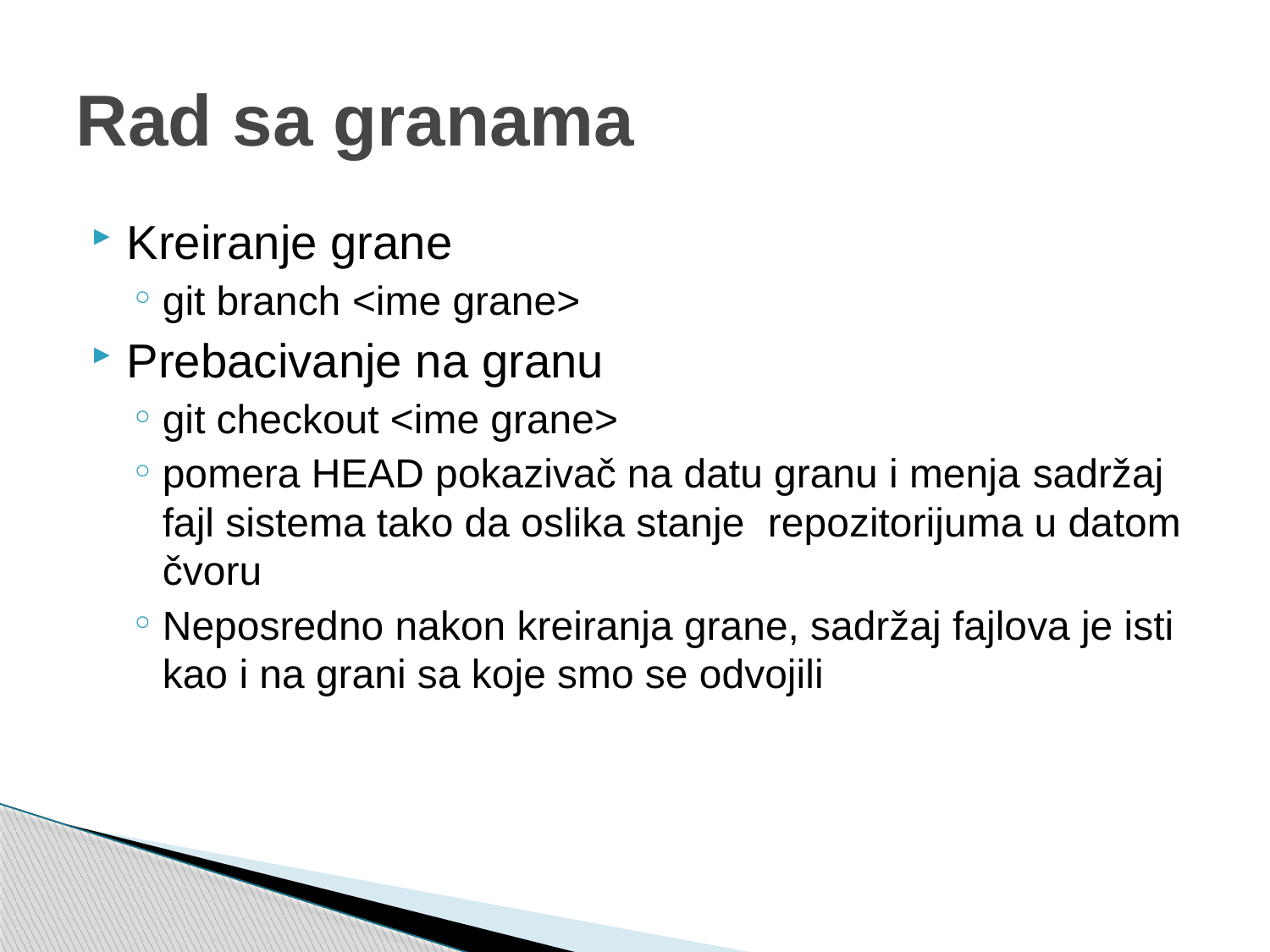

# Rad sa granama
Kreiranje grane
git branch <ime grane>
Prebacivanje na granu
git checkout <ime grane>
pomera HEAD pokazivač na datu granu i menja sadržaj fajl sistema tako da oslika stanje  repozitorijuma u datom čvoru
Neposredno nakon kreiranja grane, sadržaj fajlova je isti kao i na grani sa koje smo se odvojili